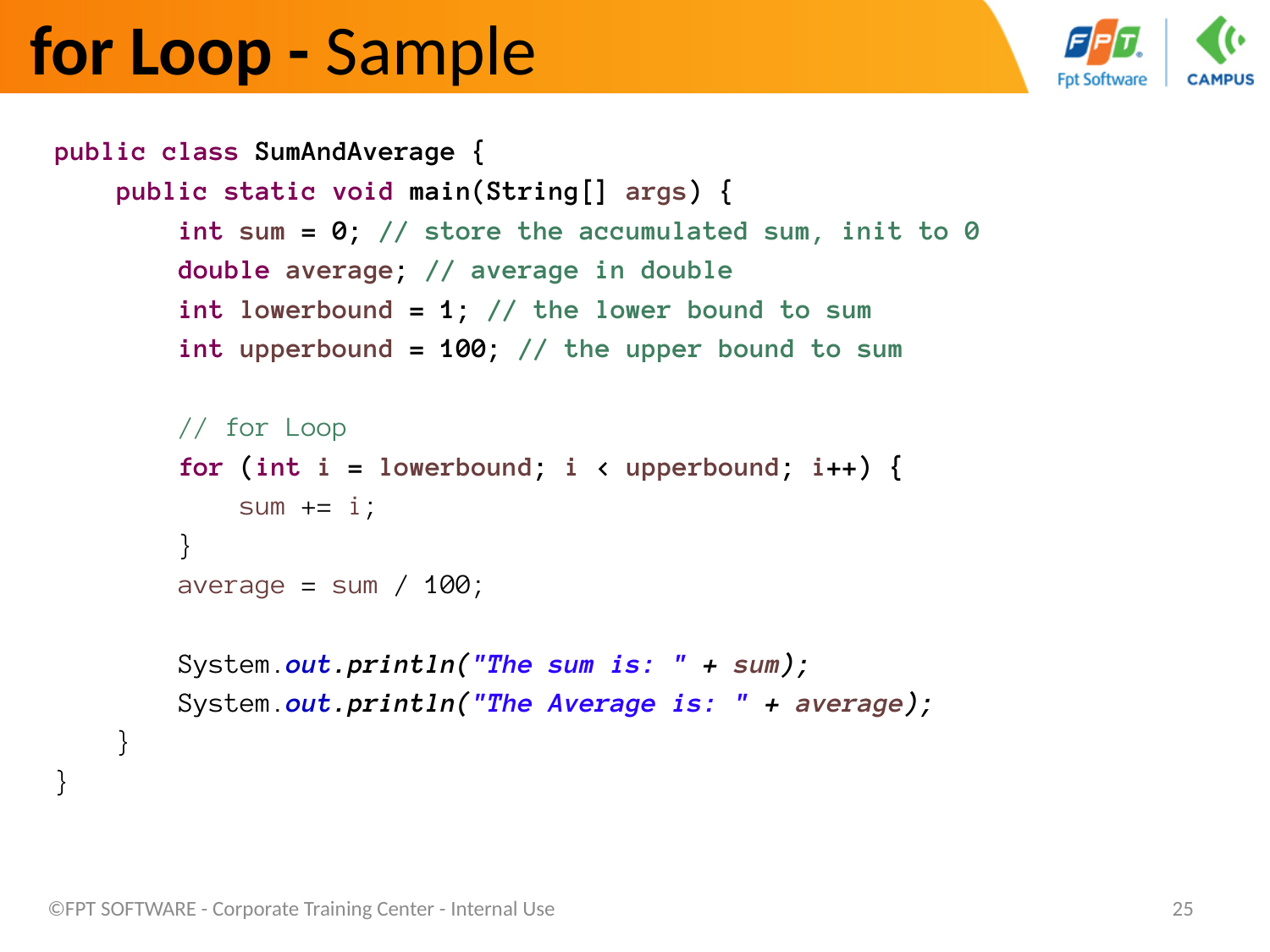

for Loop - Sample
public class SumAndAverage {
    public static void main(String[] args) {
        int sum = 0; // store the accumulated sum, init to 0
        double average; // average in double
        int lowerbound = 1; // the lower bound to sum
        int upperbound = 100; // the upper bound to sum

        // for Loop
        for (int i = lowerbound; i < upperbound; i++) {
            sum += i;
        }
        average = sum / 100;

        System.out.println("The sum is: " + sum);
        System.out.println("The Average is: " + average);
    }
}
©FPT SOFTWARE - Corporate Training Center - Internal Use
25